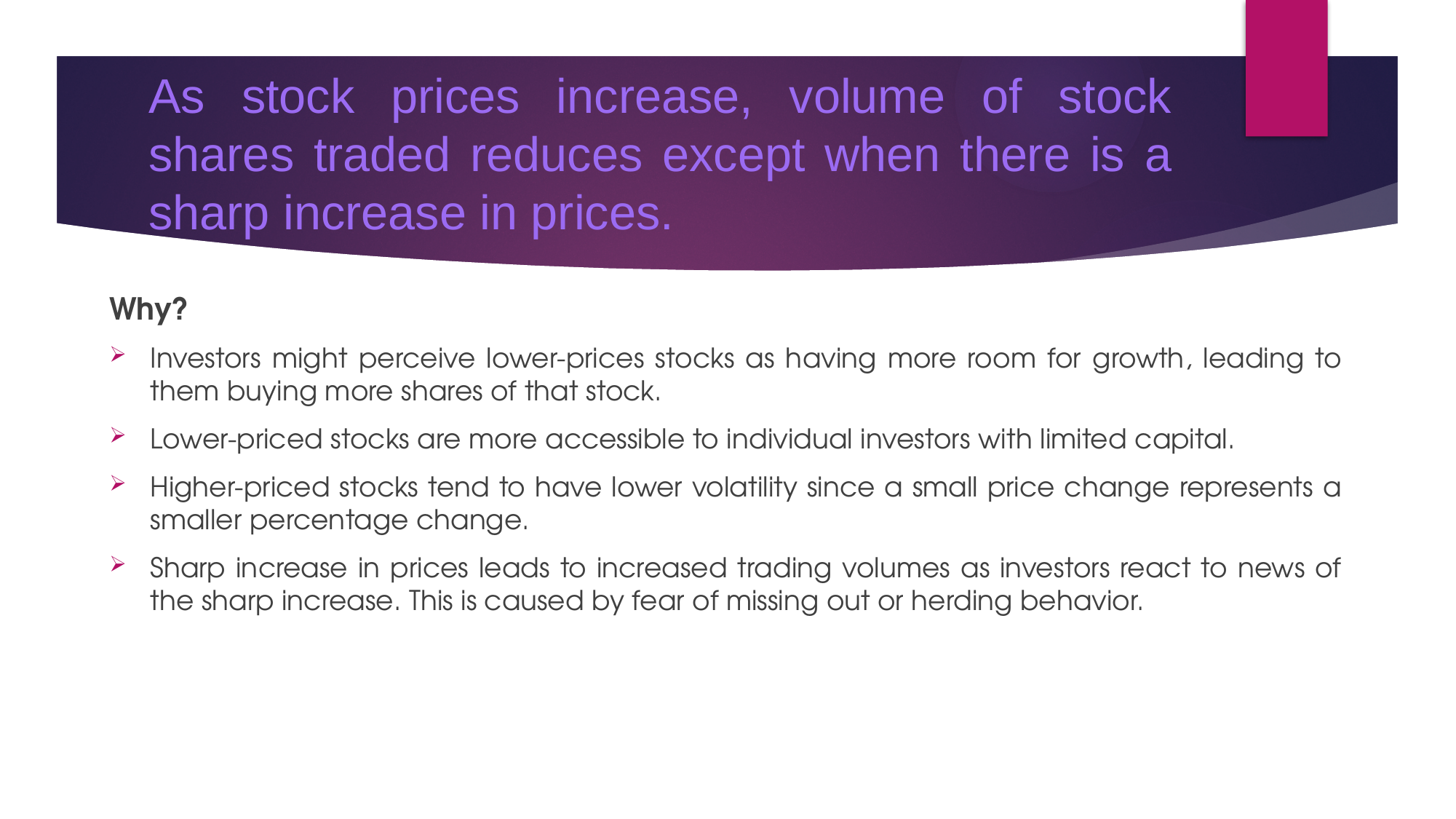

# As stock prices increase, volume of stock shares traded reduces except when there is a sharp increase in prices.
Why?
Investors might perceive lower-prices stocks as having more room for growth, leading to them buying more shares of that stock.
Lower-priced stocks are more accessible to individual investors with limited capital.
Higher-priced stocks tend to have lower volatility since a small price change represents a smaller percentage change.
Sharp increase in prices leads to increased trading volumes as investors react to news of the sharp increase. This is caused by fear of missing out or herding behavior.